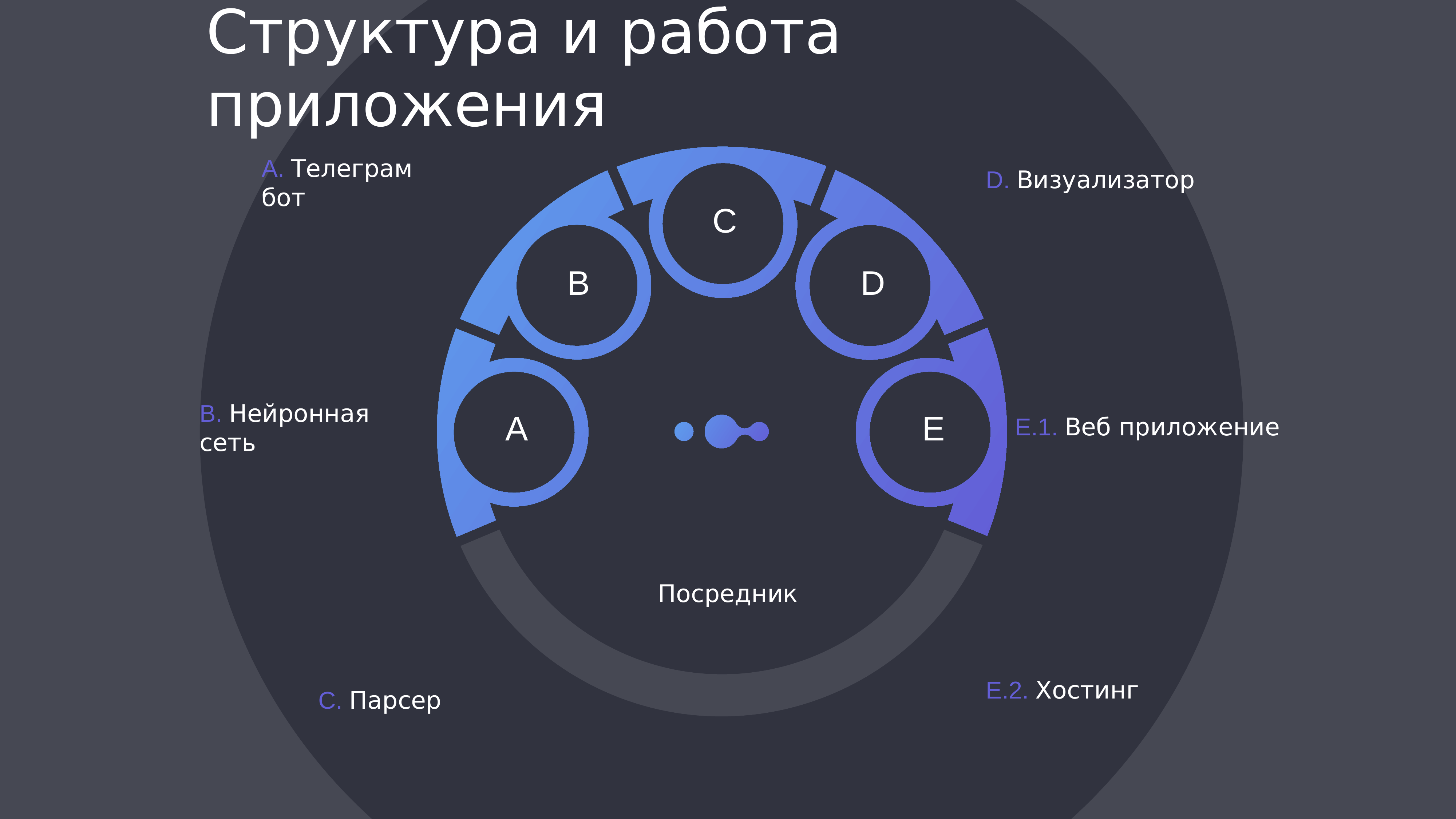

Структура и работа приложения

C
B
D
A
E

Посредник
D. Визуализатор
A. Телеграм бот

E.1. Веб приложение
B. Нейронная сеть

E.2. Хостинг
C. Парсер